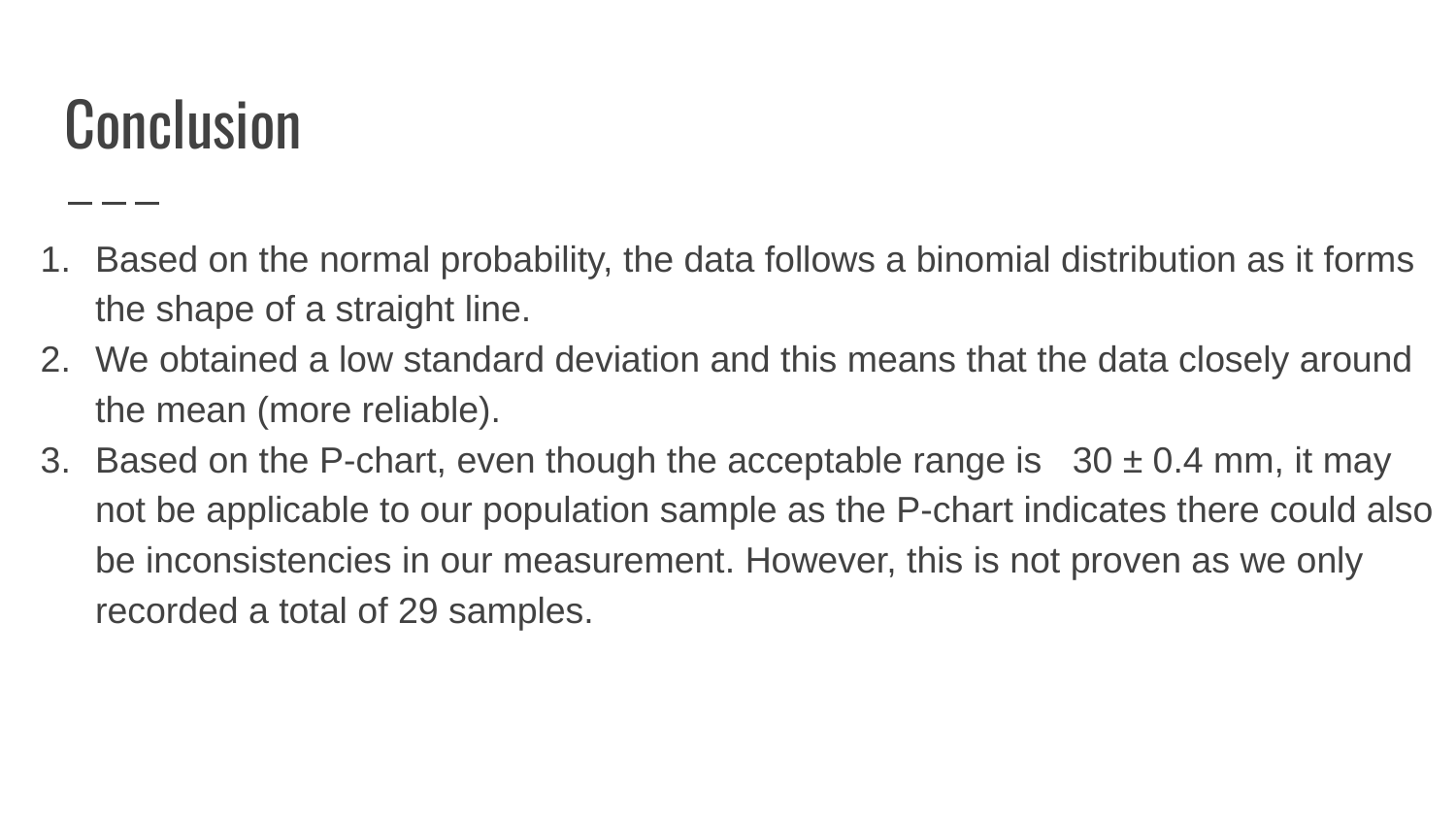

# Conclusion
Based on the normal probability, the data follows a binomial distribution as it forms the shape of a straight line.
We obtained a low standard deviation and this means that the data closely around the mean (more reliable).
Based on the P-chart, even though the acceptable range is   30 ± 0.4 mm, it may not be applicable to our population sample as the P-chart indicates there could also be inconsistencies in our measurement. However, this is not proven as we only recorded a total of 29 samples.